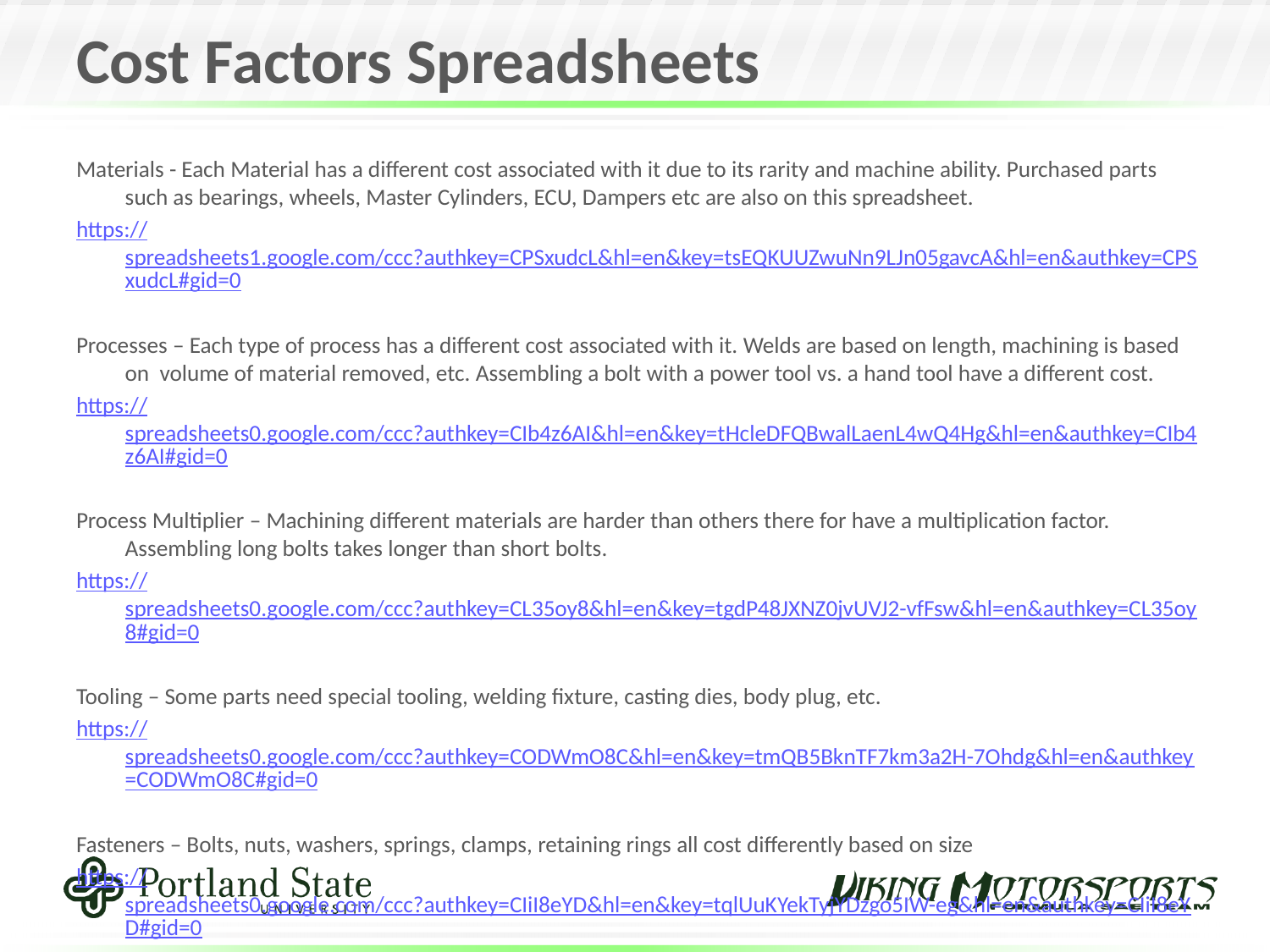

# Cost Factors Spreadsheets
Materials - Each Material has a different cost associated with it due to its rarity and machine ability. Purchased parts such as bearings, wheels, Master Cylinders, ECU, Dampers etc are also on this spreadsheet.
https://spreadsheets1.google.com/ccc?authkey=CPSxudcL&hl=en&key=tsEQKUUZwuNn9LJn05gavcA&hl=en&authkey=CPSxudcL#gid=0

Processes – Each type of process has a different cost associated with it. Welds are based on length, machining is based on  volume of material removed, etc. Assembling a bolt with a power tool vs. a hand tool have a different cost.
https://spreadsheets0.google.com/ccc?authkey=CIb4z6AI&hl=en&key=tHcleDFQBwalLaenL4wQ4Hg&hl=en&authkey=CIb4z6AI#gid=0

Process Multiplier – Machining different materials are harder than others there for have a multiplication factor. Assembling long bolts takes longer than short bolts.
https://spreadsheets0.google.com/ccc?authkey=CL35oy8&hl=en&key=tgdP48JXNZ0jvUVJ2-vfFsw&hl=en&authkey=CL35oy8#gid=0

Tooling – Some parts need special tooling, welding fixture, casting dies, body plug, etc.
https://spreadsheets0.google.com/ccc?authkey=CODWmO8C&hl=en&key=tmQB5BknTF7km3a2H-7Ohdg&hl=en&authkey=CODWmO8C#gid=0

Fasteners – Bolts, nuts, washers, springs, clamps, retaining rings all cost differently based on size
https://spreadsheets0.google.com/ccc?authkey=CIiI8eYD&hl=en&key=tqlUuKYekTyjYDzgo5IW-eg&hl=en&authkey=CIiI8eYD#gid=0